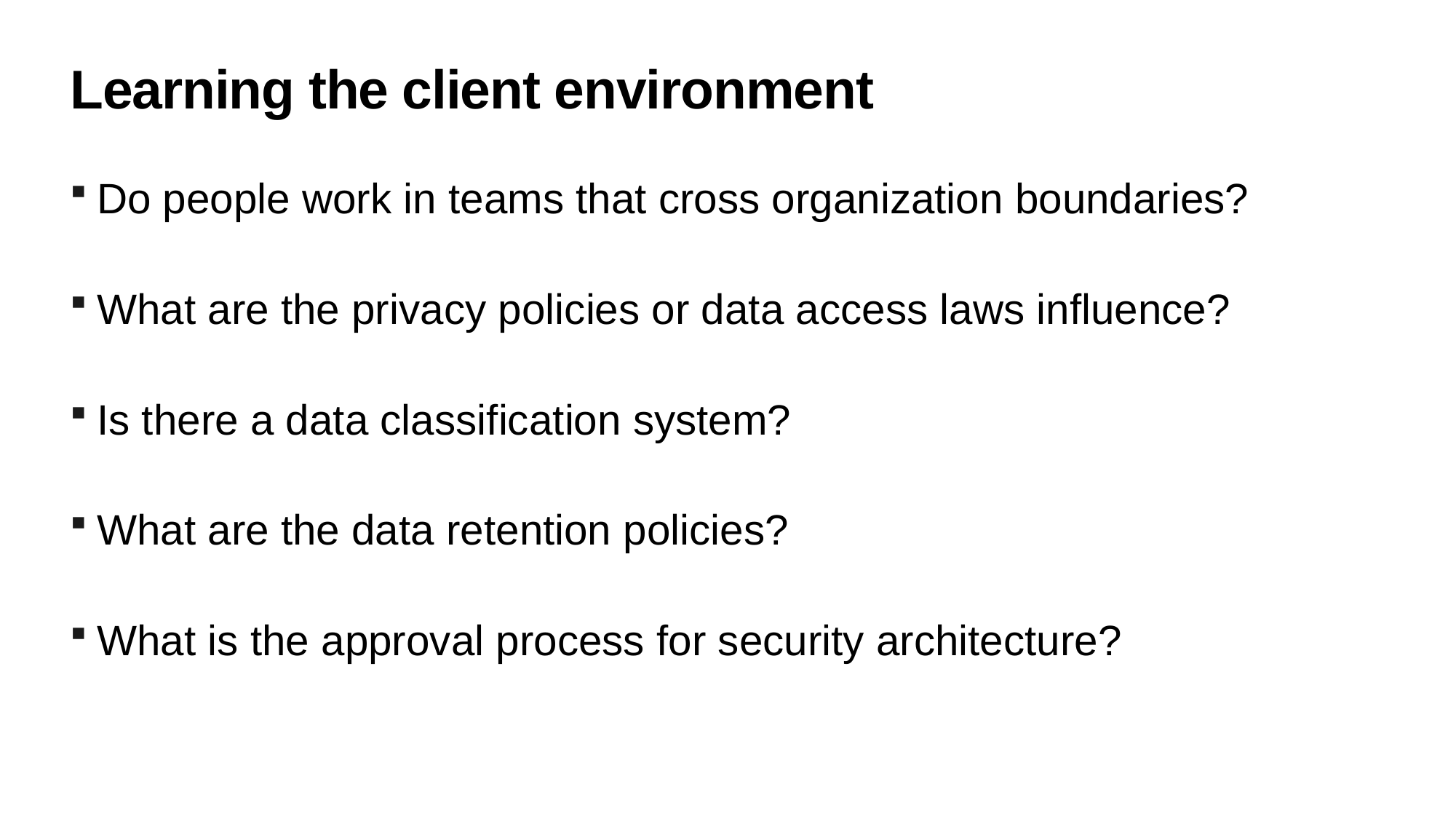

# Learning the client environment
Do people work in teams that cross organization boundaries?
What are the privacy policies or data access laws influence?
Is there a data classification system?
What are the data retention policies?
What is the approval process for security architecture?